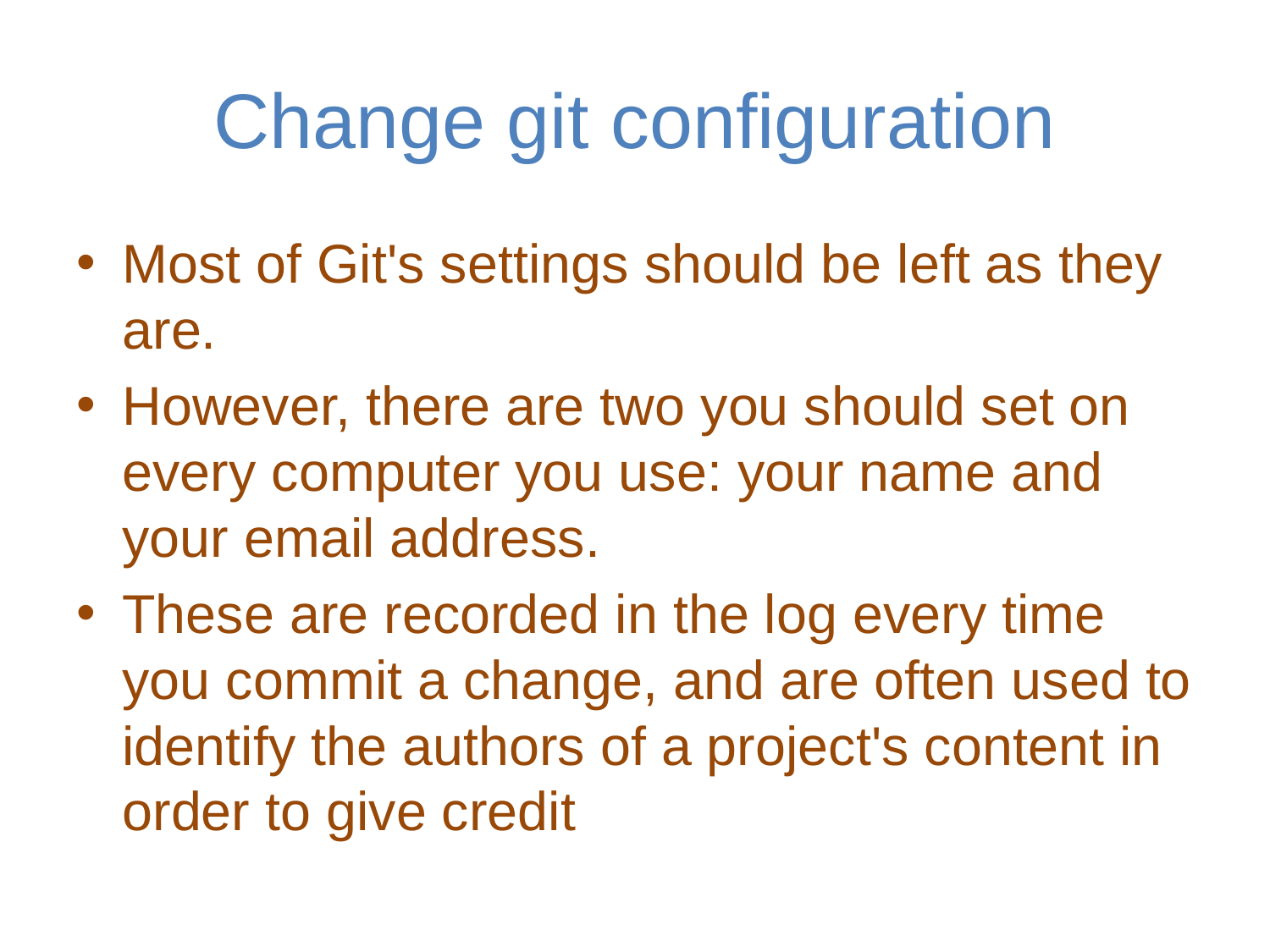

# Change git configuration
Most of Git's settings should be left as they are.
However, there are two you should set on every computer you use: your name and your email address.
These are recorded in the log every time you commit a change, and are often used to identify the authors of a project's content in order to give credit